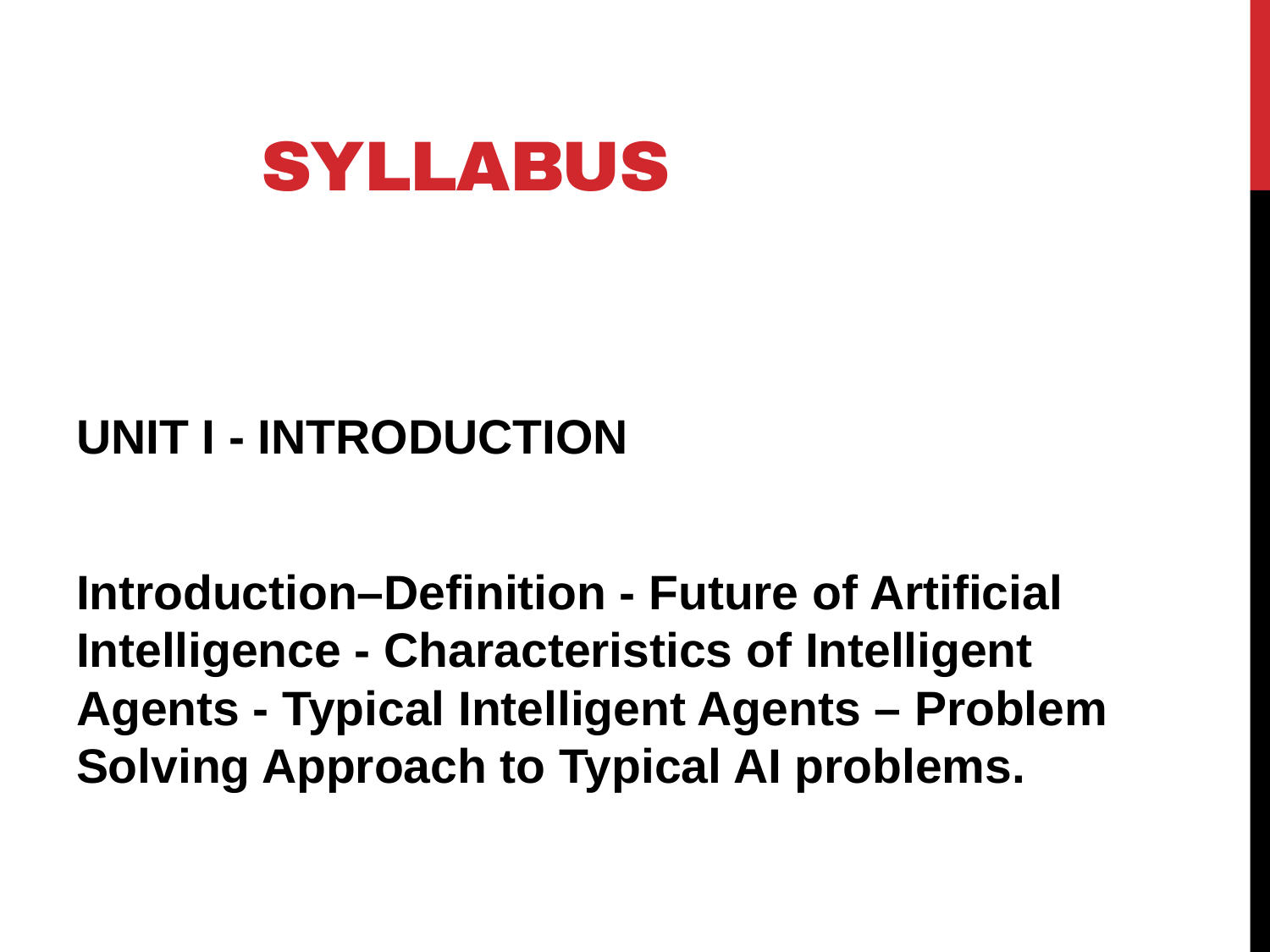

# Syllabus

UNIT I - INTRODUCTION

Introduction–Definition - Future of Artificial Intelligence - Characteristics of Intelligent Agents - Typical Intelligent Agents – Problem Solving Approach to Typical AI problems.